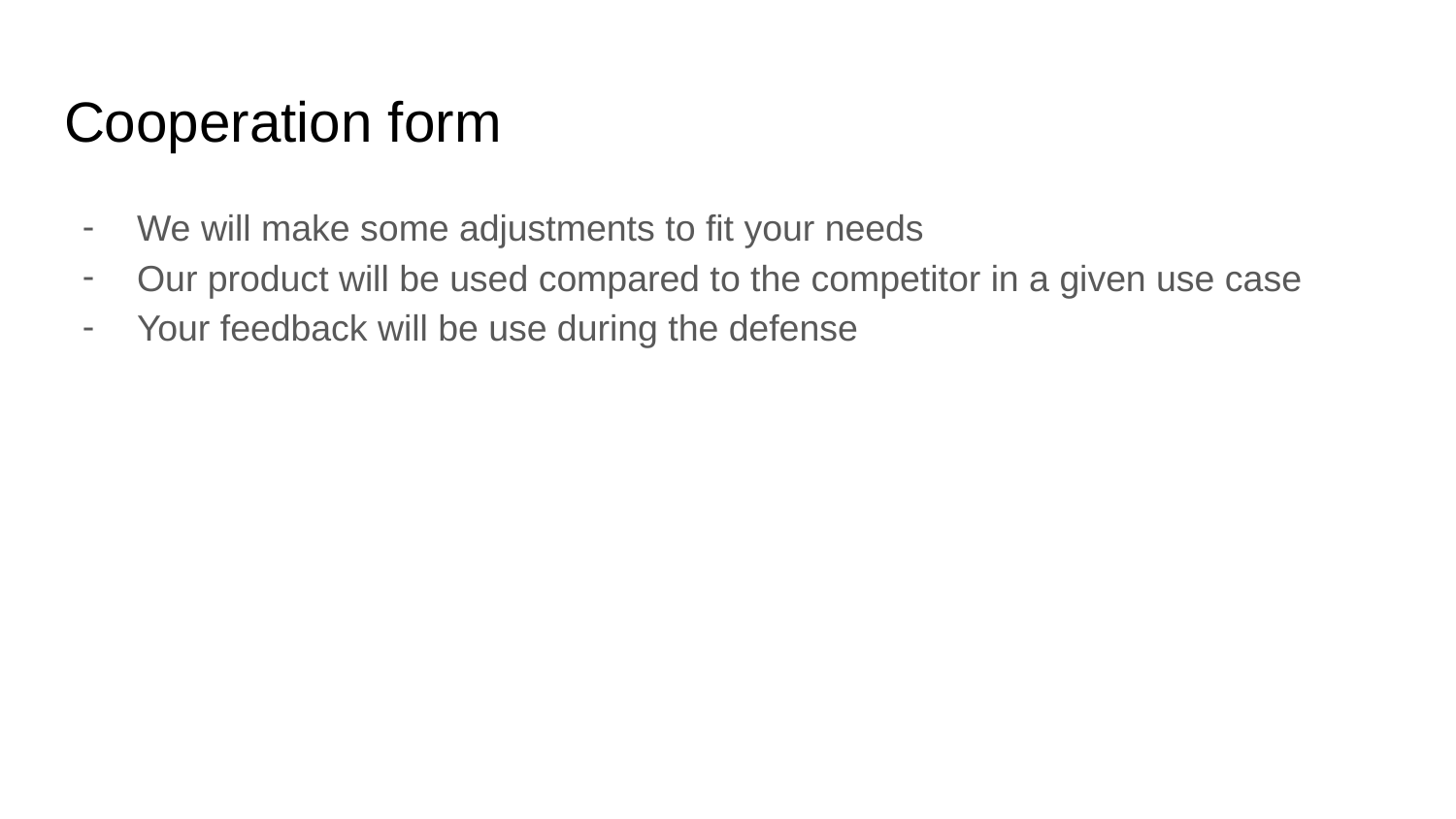

# Cooperation form
We will make some adjustments to fit your needs
Our product will be used compared to the competitor in a given use case
Your feedback will be use during the defense